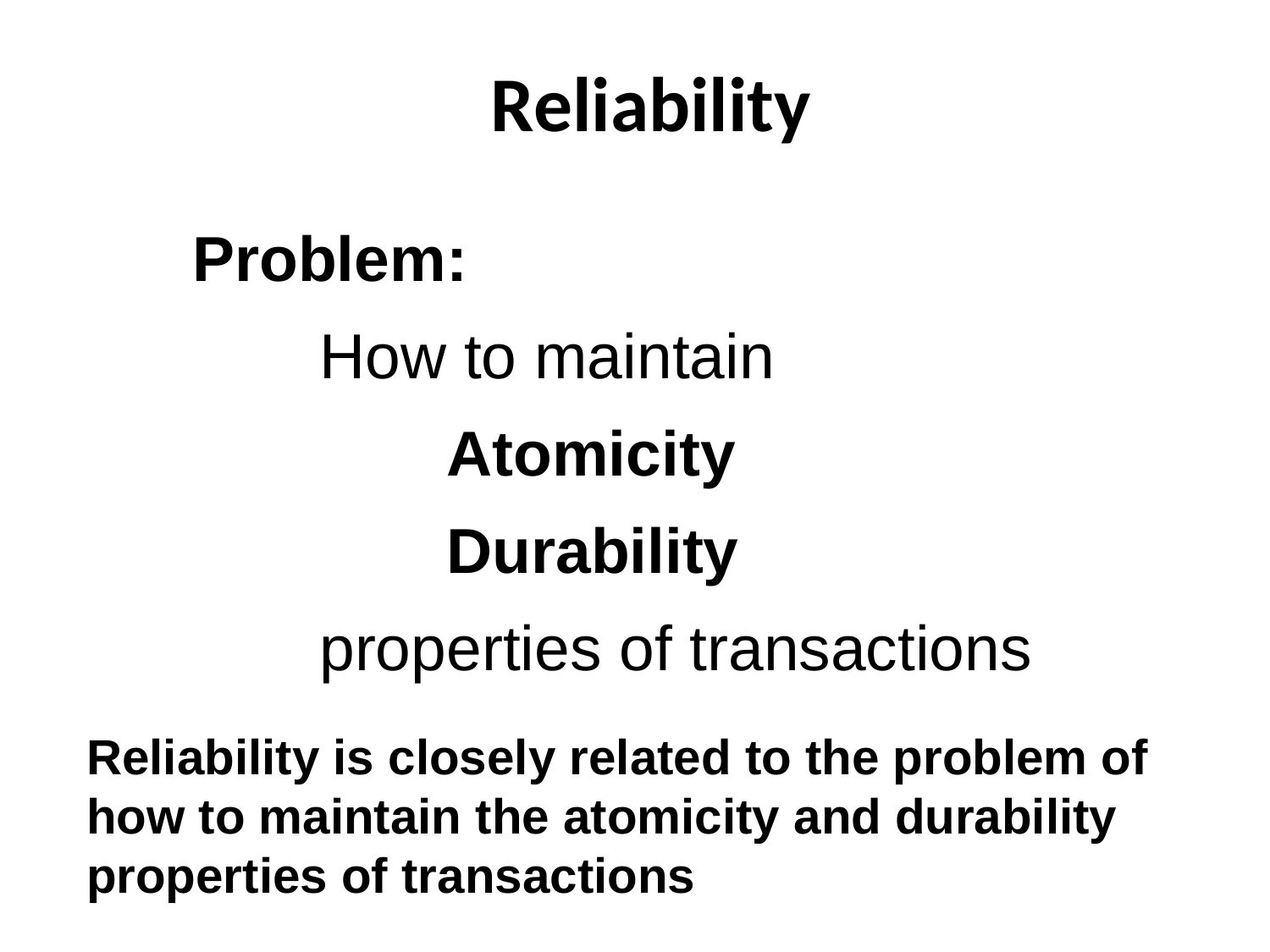

# Reliability
Problem:
	How to maintain
		Atomicity
		Durability
	properties of transactions
Reliability is closely related to the problem of how to maintain the atomicity and durability properties of transactions